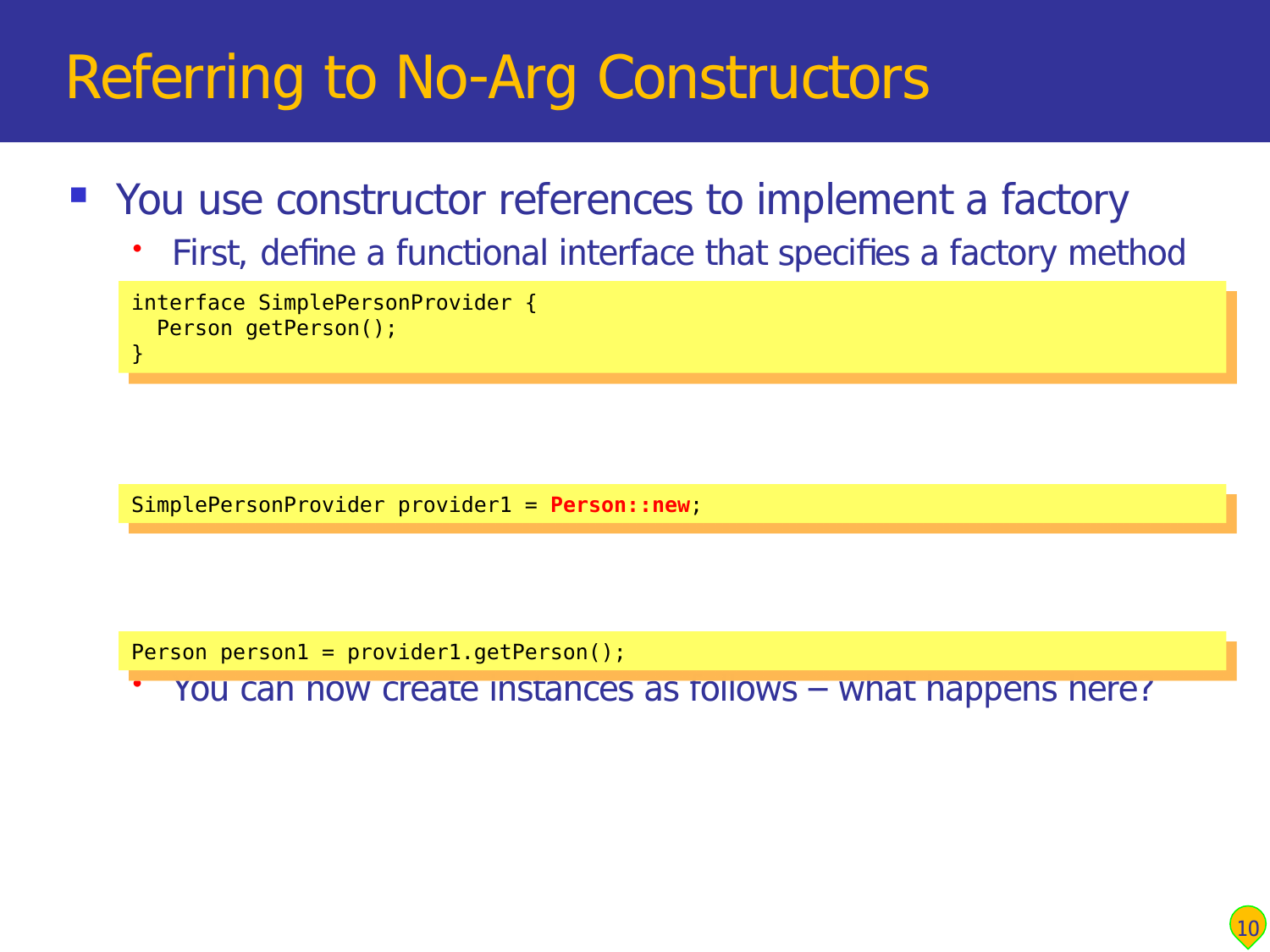

# Referring to No-Arg Constructors
You use constructor references to implement a factory
First, define a functional interface that specifies a factory method

Use a constructor reference to refer to an appropriate constructor

You can now create instances as follows – what happens here?

interface SimplePersonProvider {
  Person getPerson();
}
SimplePersonProvider provider1 = Person::new;
Person person1 = provider1.getPerson();
10